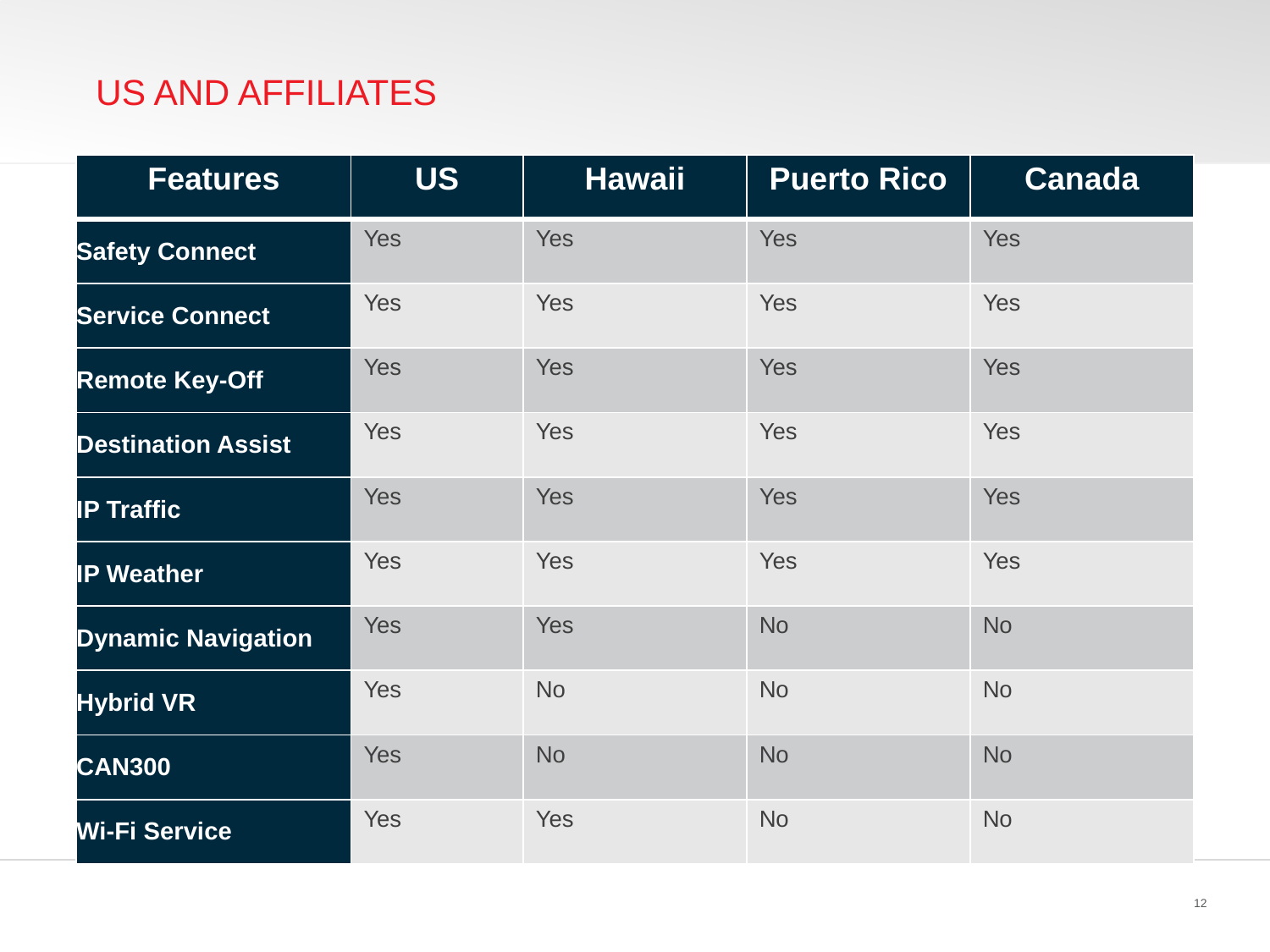

# US and Affiliates
| Features | US | Hawaii | Puerto Rico | Canada |
| --- | --- | --- | --- | --- |
| Safety Connect | Yes | Yes | Yes | Yes |
| Service Connect | Yes | Yes | Yes | Yes |
| Remote Key-Off | Yes | Yes | Yes | Yes |
| Destination Assist | Yes | Yes | Yes | Yes |
| IP Traffic | Yes | Yes | Yes | Yes |
| IP Weather | Yes | Yes | Yes | Yes |
| Dynamic Navigation | Yes | Yes | No | No |
| Hybrid VR | Yes | No | No | No |
| CAN300 | Yes | No | No | No |
| Wi-Fi Service | Yes | Yes | No | No |